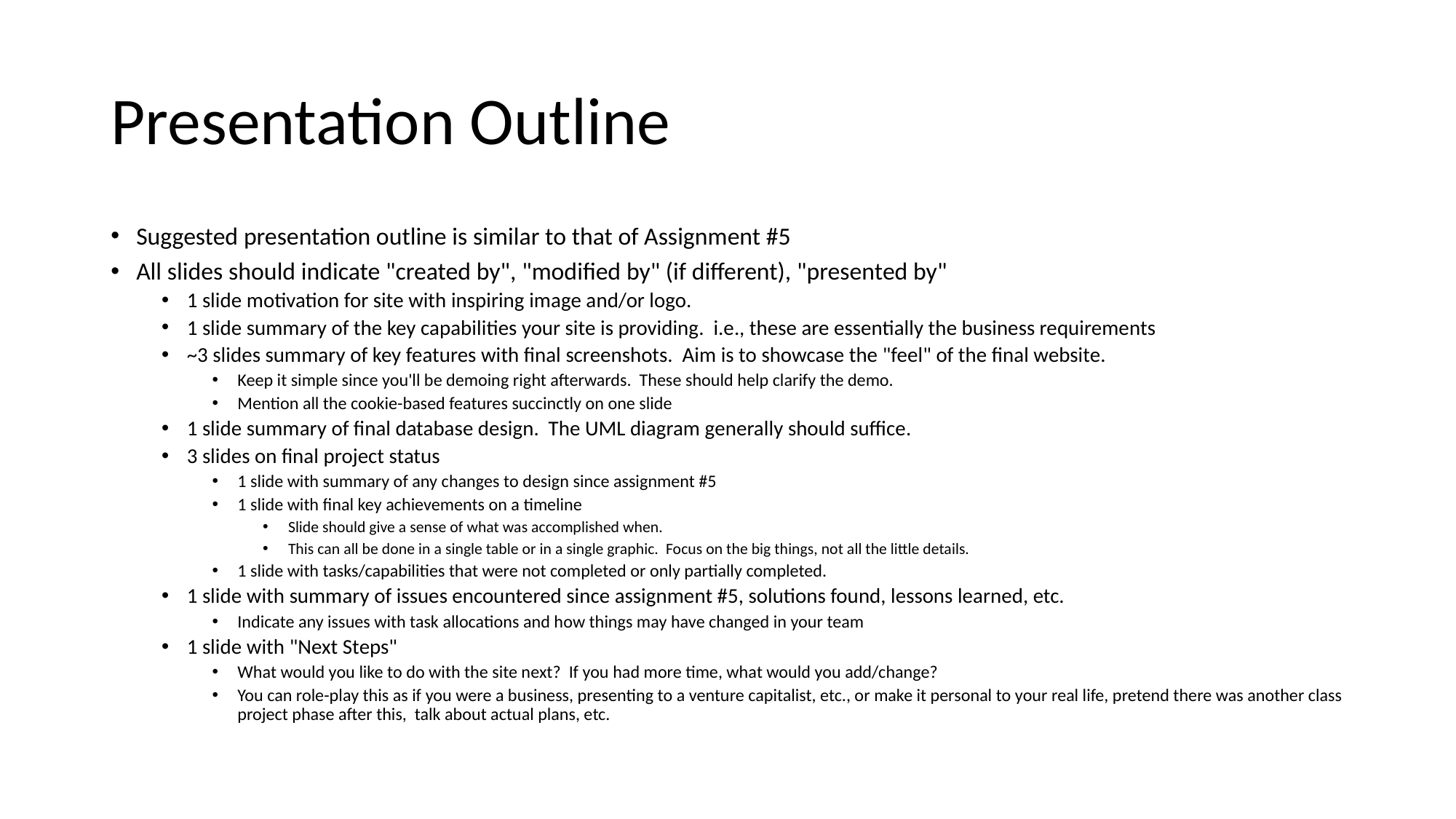

# Presentation Outline
Suggested presentation outline is similar to that of Assignment #5
All slides should indicate "created by", "modified by" (if different), "presented by"
1 slide motivation for site with inspiring image and/or logo.
1 slide summary of the key capabilities your site is providing.  i.e., these are essentially the business requirements
~3 slides summary of key features with final screenshots.  Aim is to showcase the "feel" of the final website.
Keep it simple since you'll be demoing right afterwards.  These should help clarify the demo.
Mention all the cookie-based features succinctly on one slide
1 slide summary of final database design.  The UML diagram generally should suffice.
3 slides on final project status
1 slide with summary of any changes to design since assignment #5
1 slide with final key achievements on a timeline
Slide should give a sense of what was accomplished when.
This can all be done in a single table or in a single graphic.  Focus on the big things, not all the little details.
1 slide with tasks/capabilities that were not completed or only partially completed.
1 slide with summary of issues encountered since assignment #5, solutions found, lessons learned, etc.
Indicate any issues with task allocations and how things may have changed in your team
1 slide with "Next Steps"
What would you like to do with the site next?  If you had more time, what would you add/change?
You can role-play this as if you were a business, presenting to a venture capitalist, etc., or make it personal to your real life, pretend there was another class project phase after this,  talk about actual plans, etc.